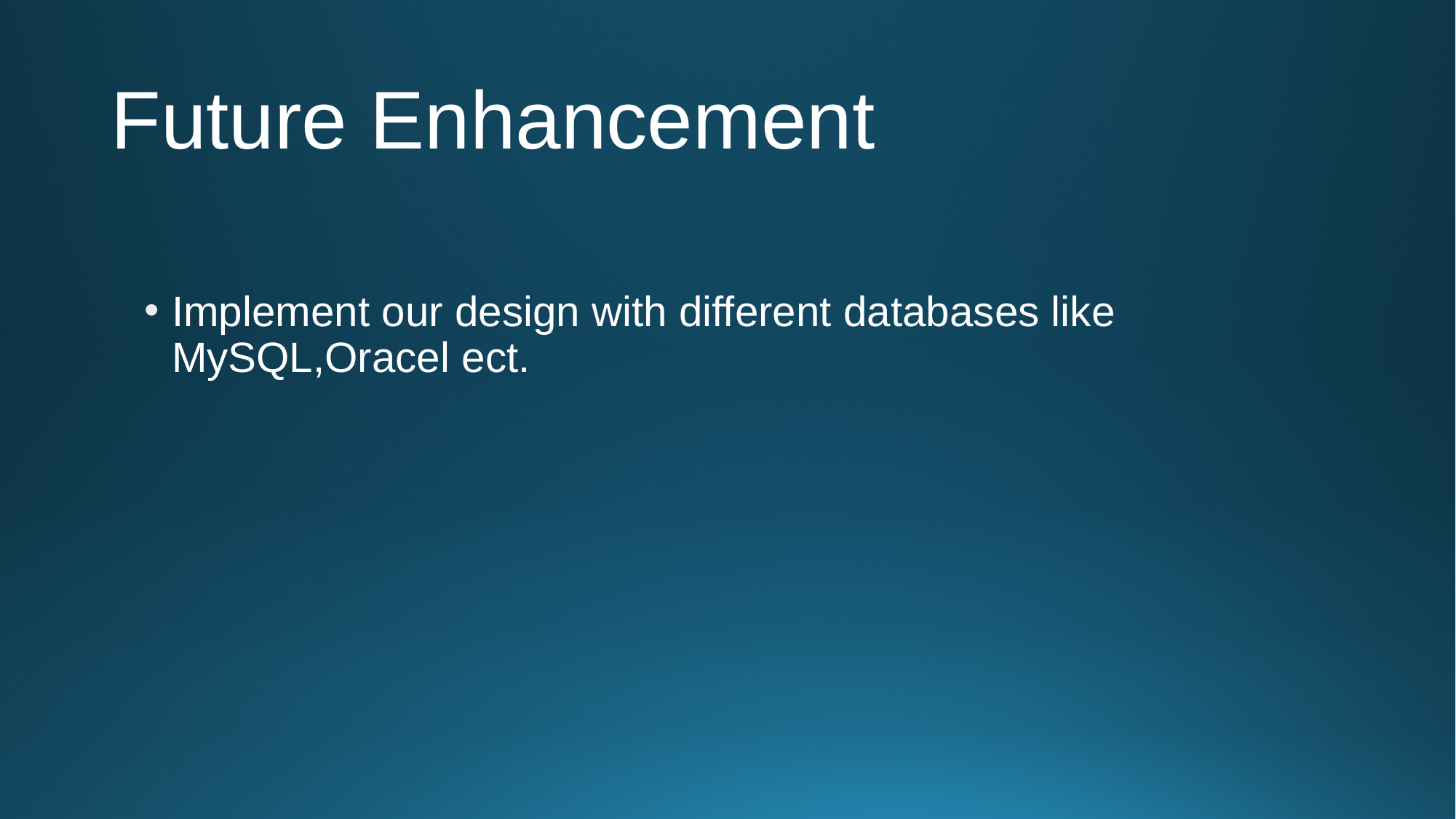

# Future Enhancement

Implement our design with different databases like MySQL,Oracel ect.